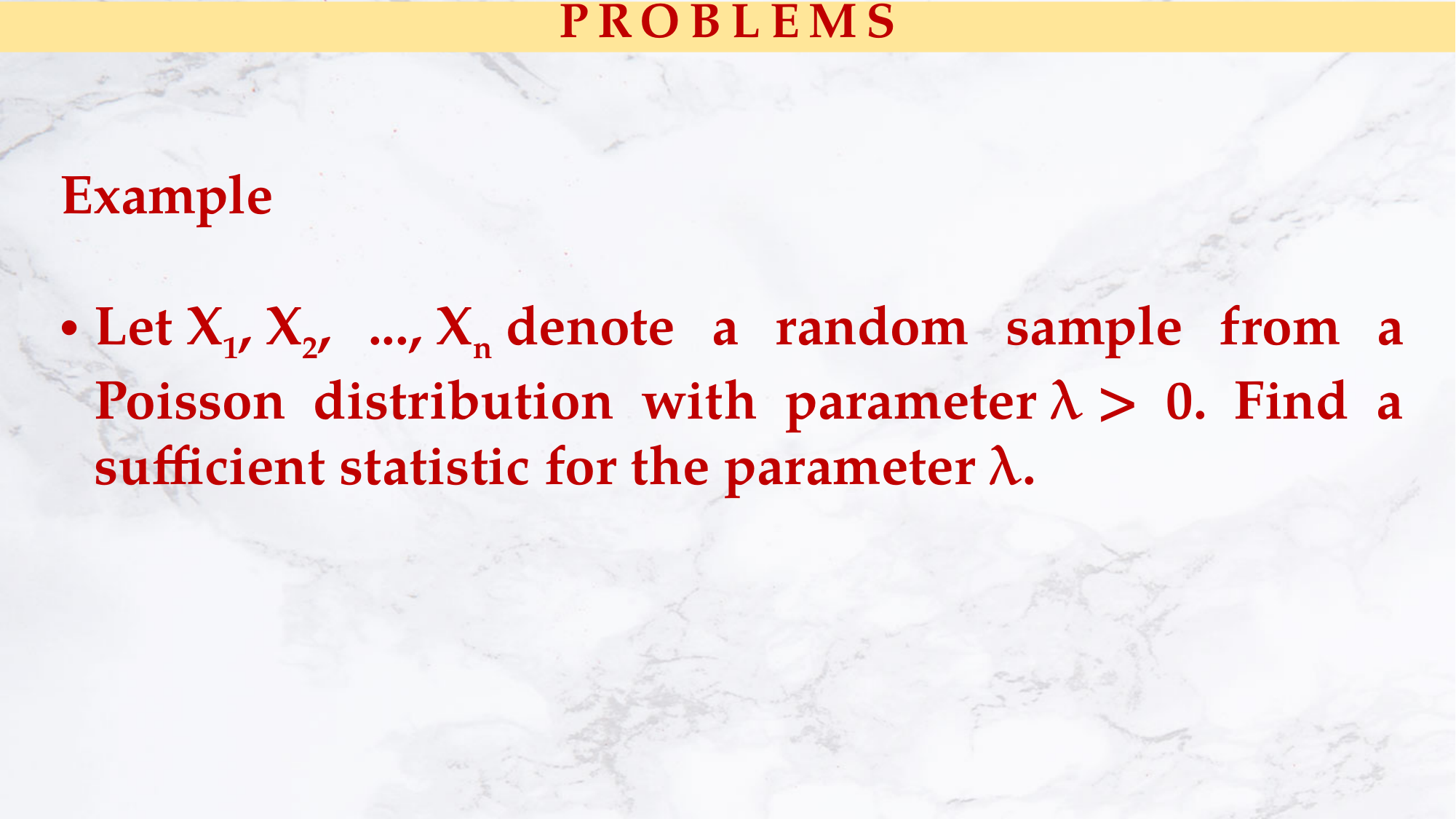

PROBLEMS
Example

Let X1, X2, ..., Xn denote a random sample from a Poisson distribution with parameter λ > 0. Find a sufficient statistic for the parameter λ.